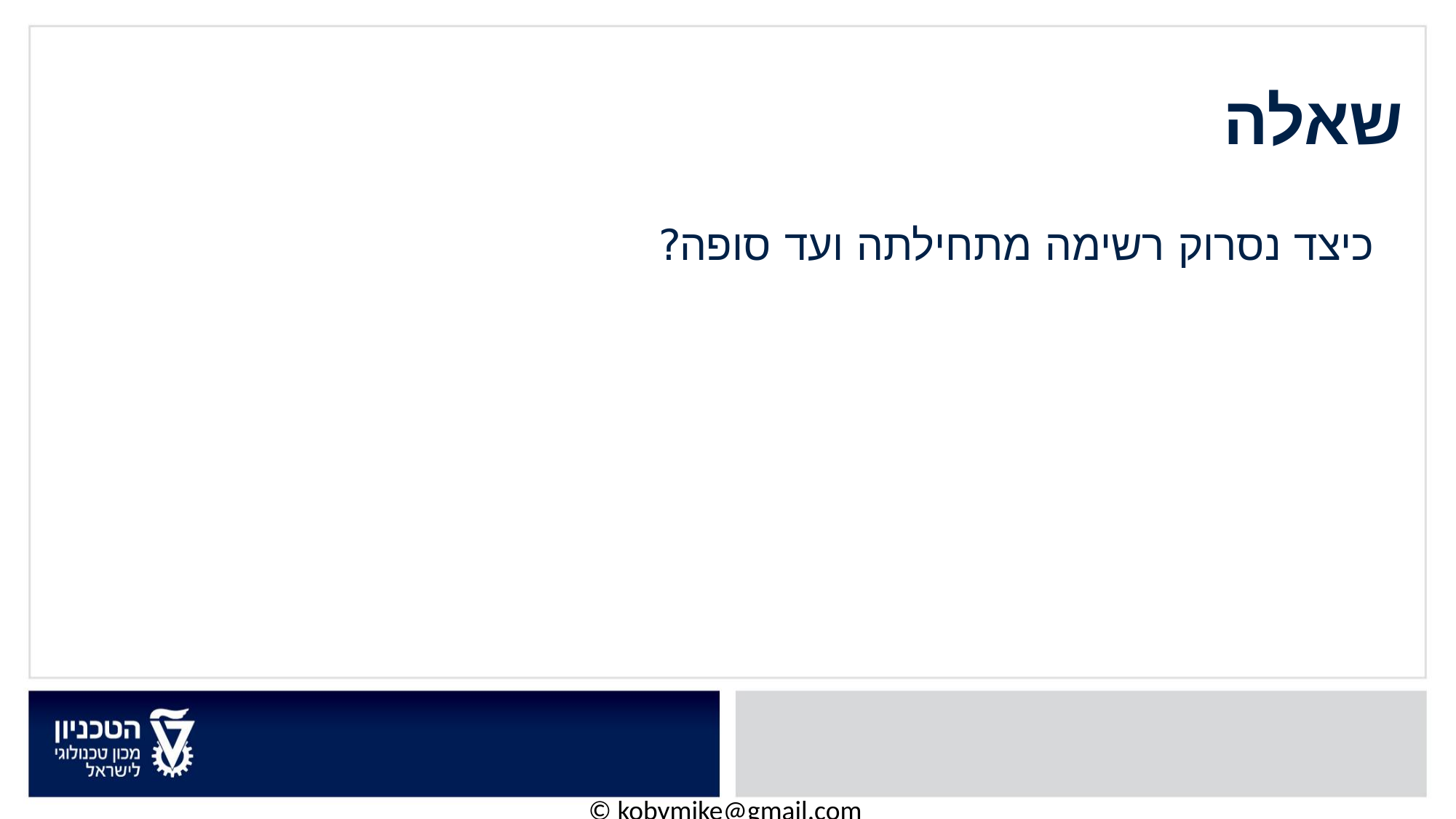

# שאלה
כיצד נסרוק רשימה מתחילתה ועד סופה?